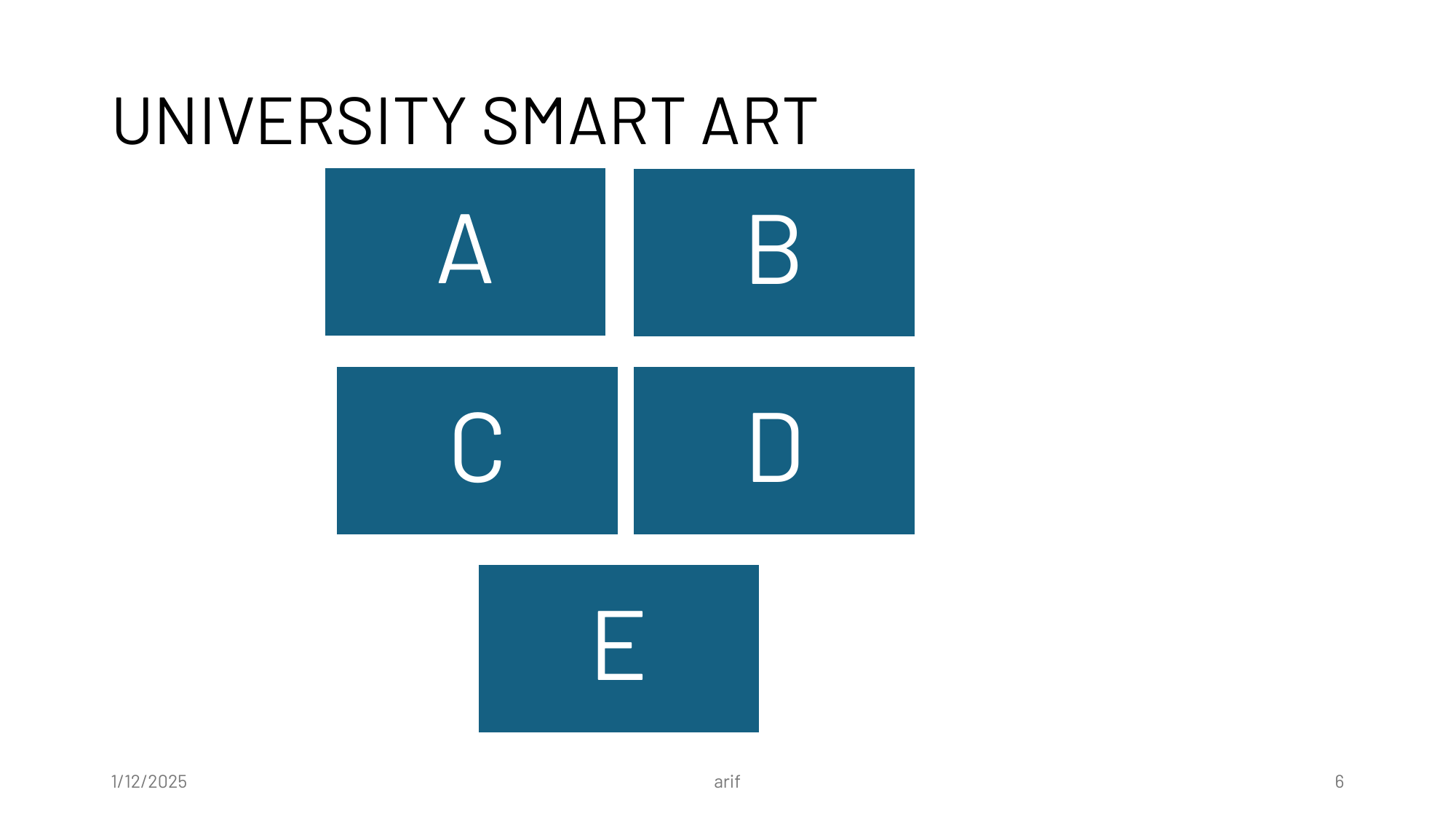

# UNIVERSITY SMART ART
A
B
C
D
E
1/12/2025
arif
6